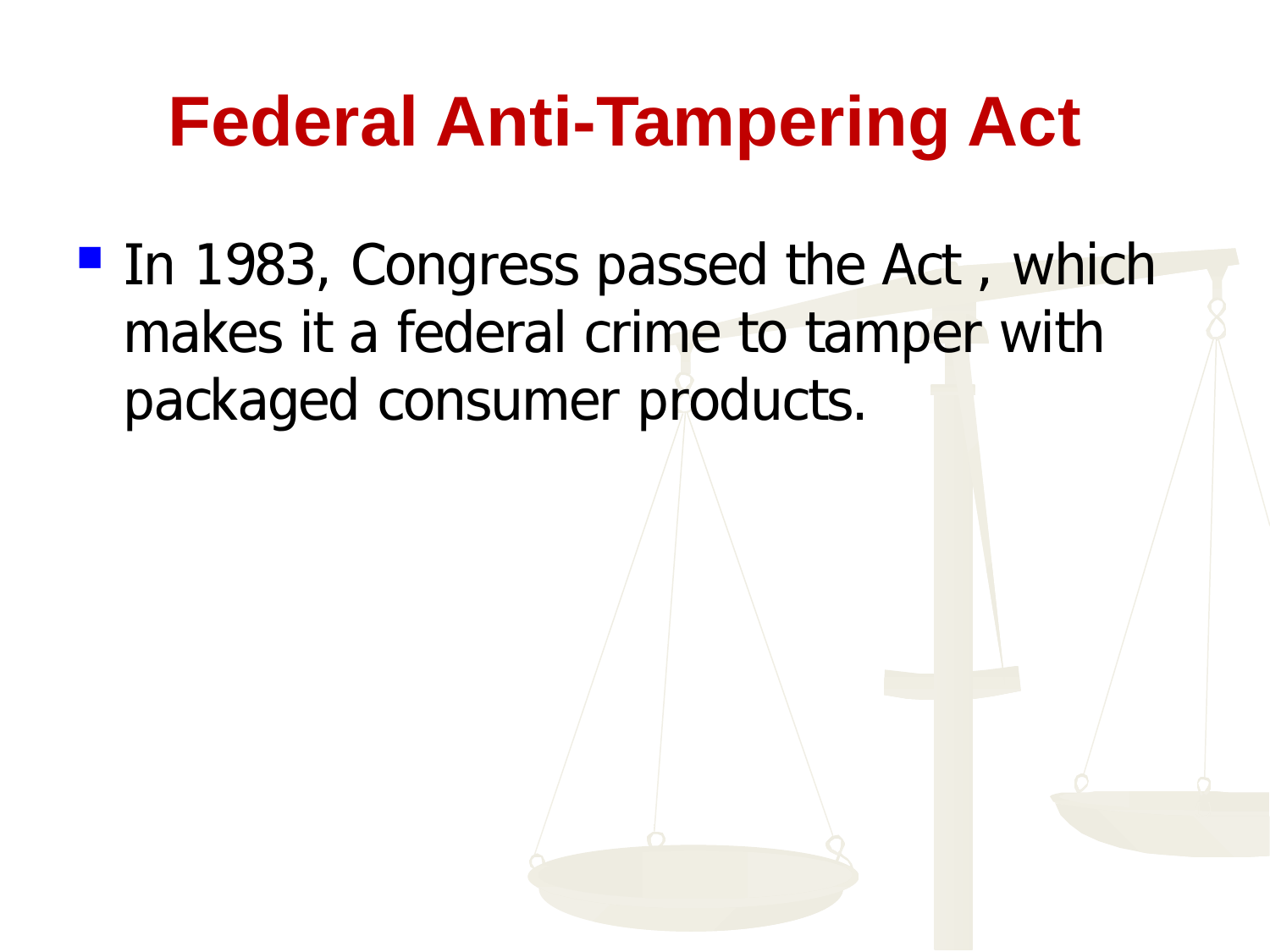

# Federal Anti-Tampering Act
In 1983, Congress passed the Act , which makes it a federal crime to tamper with packaged consumer products.